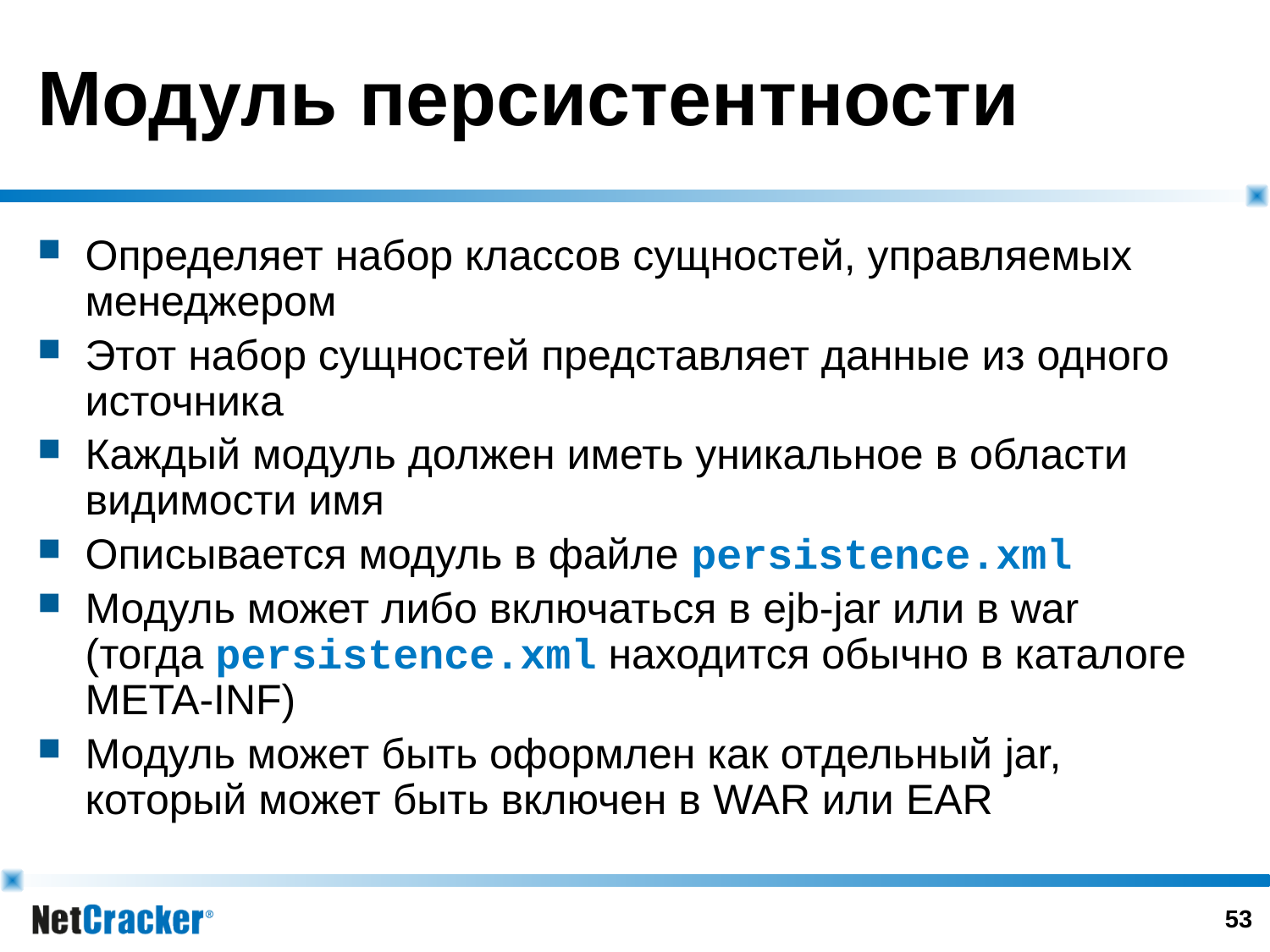

# Модуль персистентности
Определяет набор классов сущностей, управляемых менеджером
Этот набор сущностей представляет данные из одного источника
Каждый модуль должен иметь уникальное в области видимости имя
Описывается модуль в файле persistence.xml
Модуль может либо включаться в ejb-jar или в war
(тогда persistence.xml находится обычно в каталоге
META-INF)
Модуль может быть оформлен как отдельный jar, который может быть включен в WAR или EAR

53